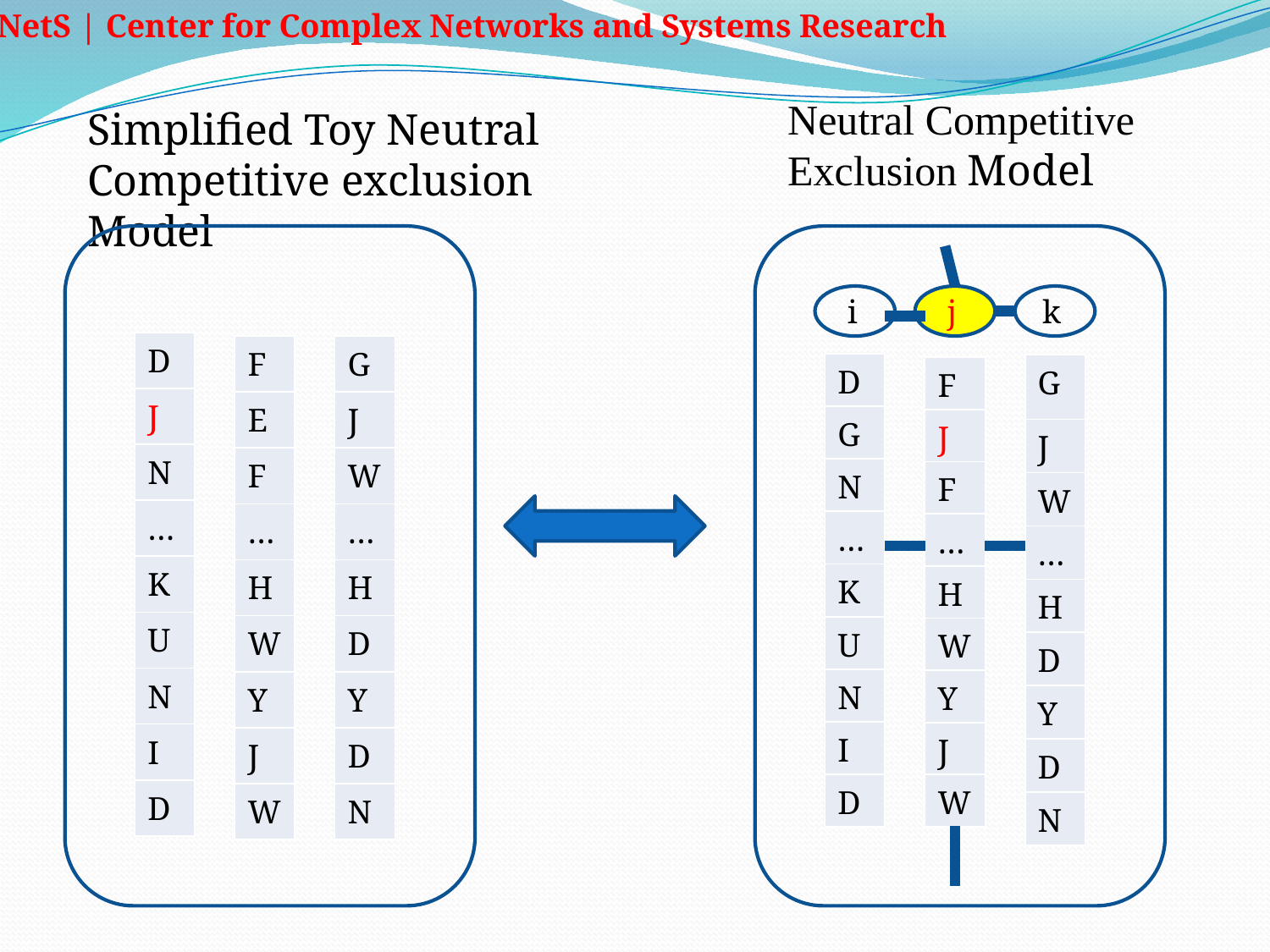

Neutral Competitive Exclusion Model
Simplified Toy Neutral Competitive exclusion Model

i

j

k
| D |
| --- |
| J |
| N |
| … |
| K |
| U |
| N |
| I |
| D |
| F |
| --- |
| E |
| F |
| … |
| H |
| W |
| Y |
| J |
| W |
| G |
| --- |
| J |
| W |
| … |
| H |
| D |
| Y |
| D |
| N |
| D |
| --- |
| G |
| N |
| … |
| K |
| U |
| N |
| I |
| D |
| G |
| --- |
| J |
| W |
| … |
| H |
| D |
| Y |
| D |
| N |
| F |
| --- |
| J |
| F |
| … |
| H |
| W |
| Y |
| J |
| W |